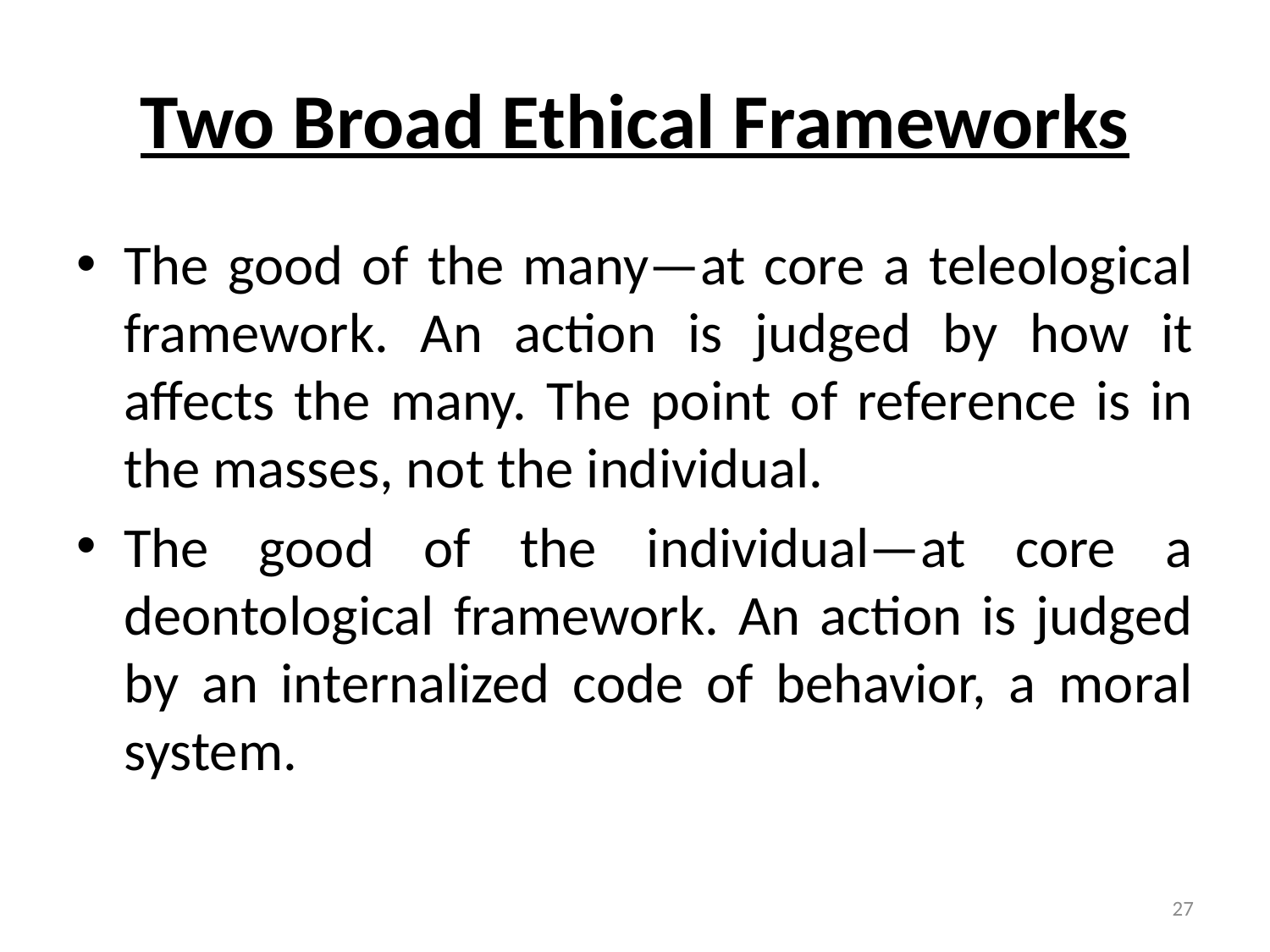

# Two Broad Ethical Frameworks
The good of the many—at core a teleological framework. An action is judged by how it affects the many. The point of reference is in the masses, not the individual.
The good of the individual—at core a deontological framework. An action is judged by an internalized code of behavior, a moral system.
27